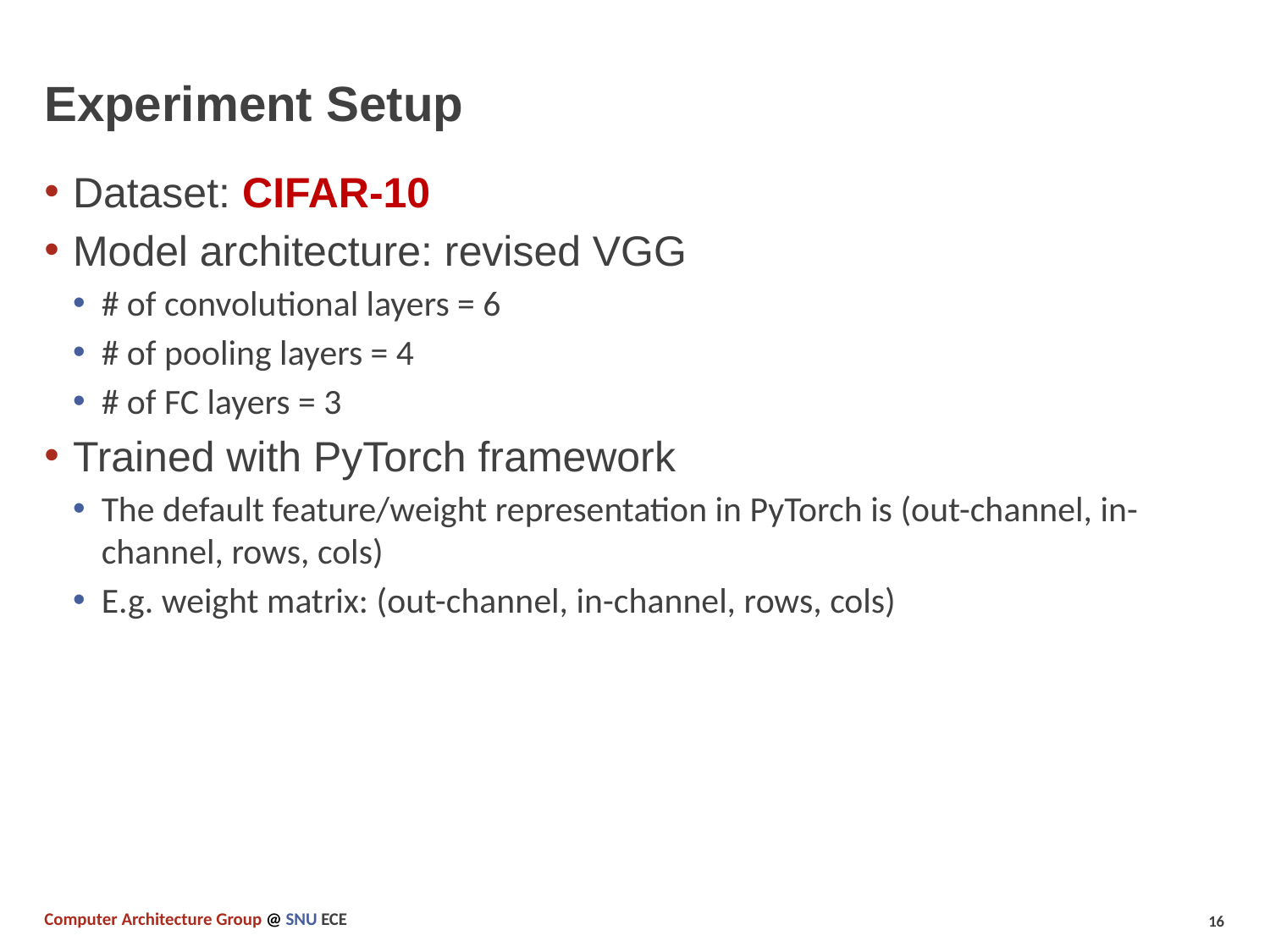

# Experiment Setup
Dataset: CIFAR-10
Model architecture: revised VGG
# of convolutional layers = 6
# of pooling layers = 4
# of FC layers = 3
Trained with PyTorch framework
The default feature/weight representation in PyTorch is (out-channel, in-channel, rows, cols)
E.g. weight matrix: (out-channel, in-channel, rows, cols)